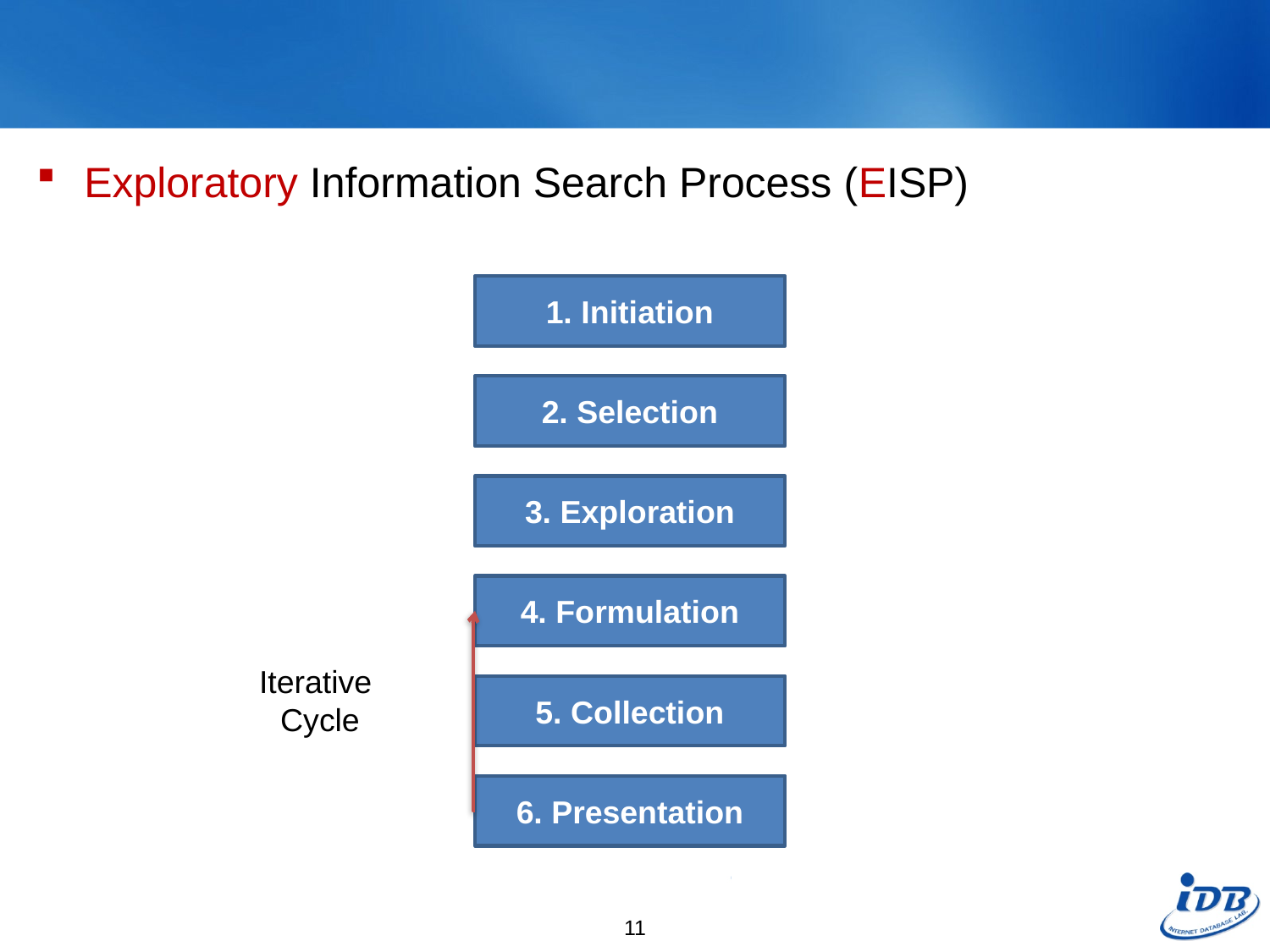

#
Exploratory Information Search Process (EISP)
1. Initiation
2. Selection
3. Exploration
4. Formulation
Iterative
Cycle
5. Collection
6. Presentation
11